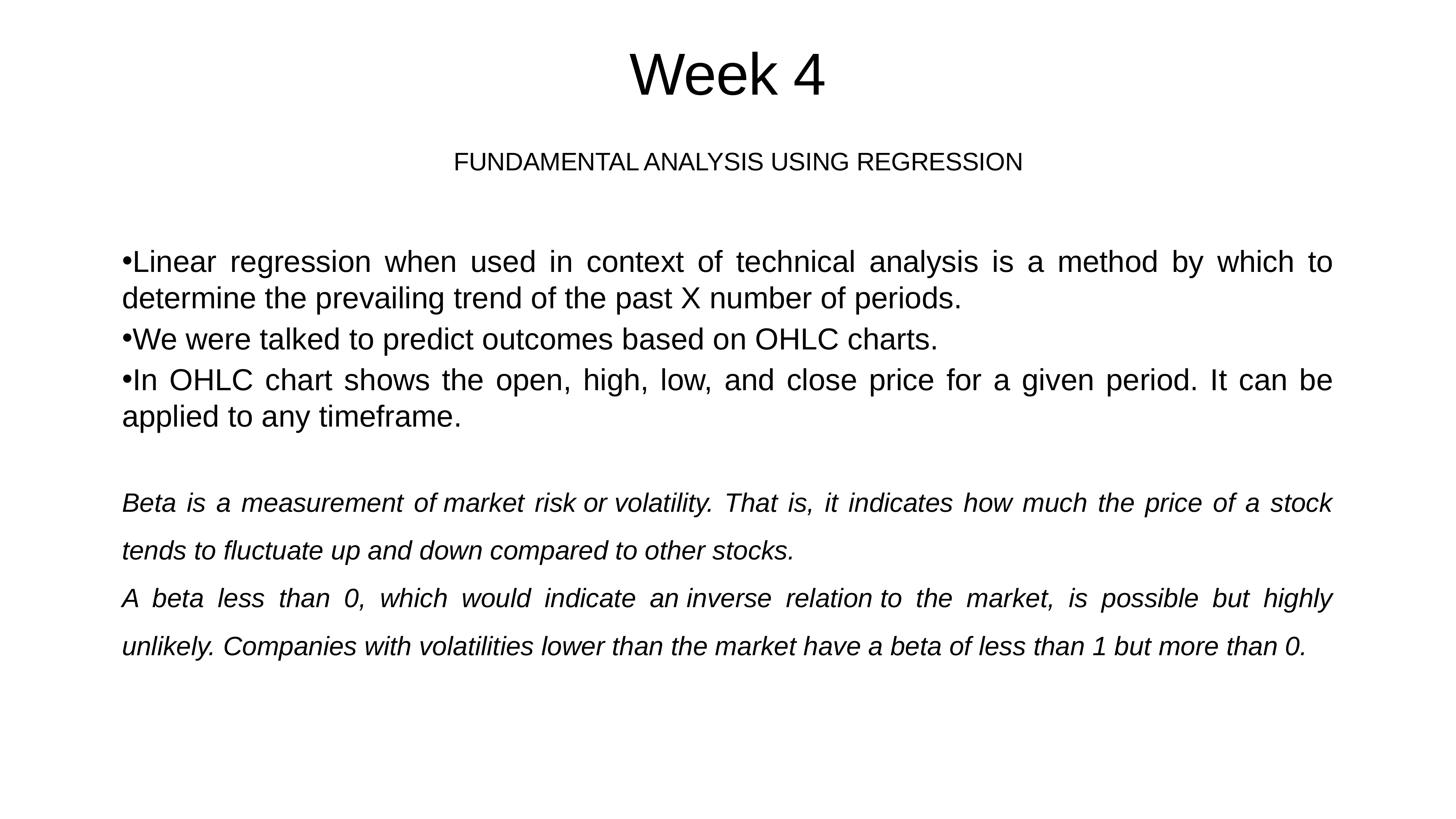

# Week 4
FUNDAMENTAL ANALYSIS USING REGRESSION
Linear regression when used in context of technical analysis is a method by which to determine the prevailing trend of the past X number of periods.
We were talked to predict outcomes based on OHLC charts.
In OHLC chart shows the open, high, low, and close price for a given period. It can be applied to any timeframe.

Beta is a measurement of market risk or volatility. That is, it indicates how much the price of a stock tends to fluctuate up and down compared to other stocks.
A beta less than 0, which would indicate an inverse relation to the market, is possible but highly unlikely. Companies with volatilities lower than the market have a beta of less than 1 but more than 0.